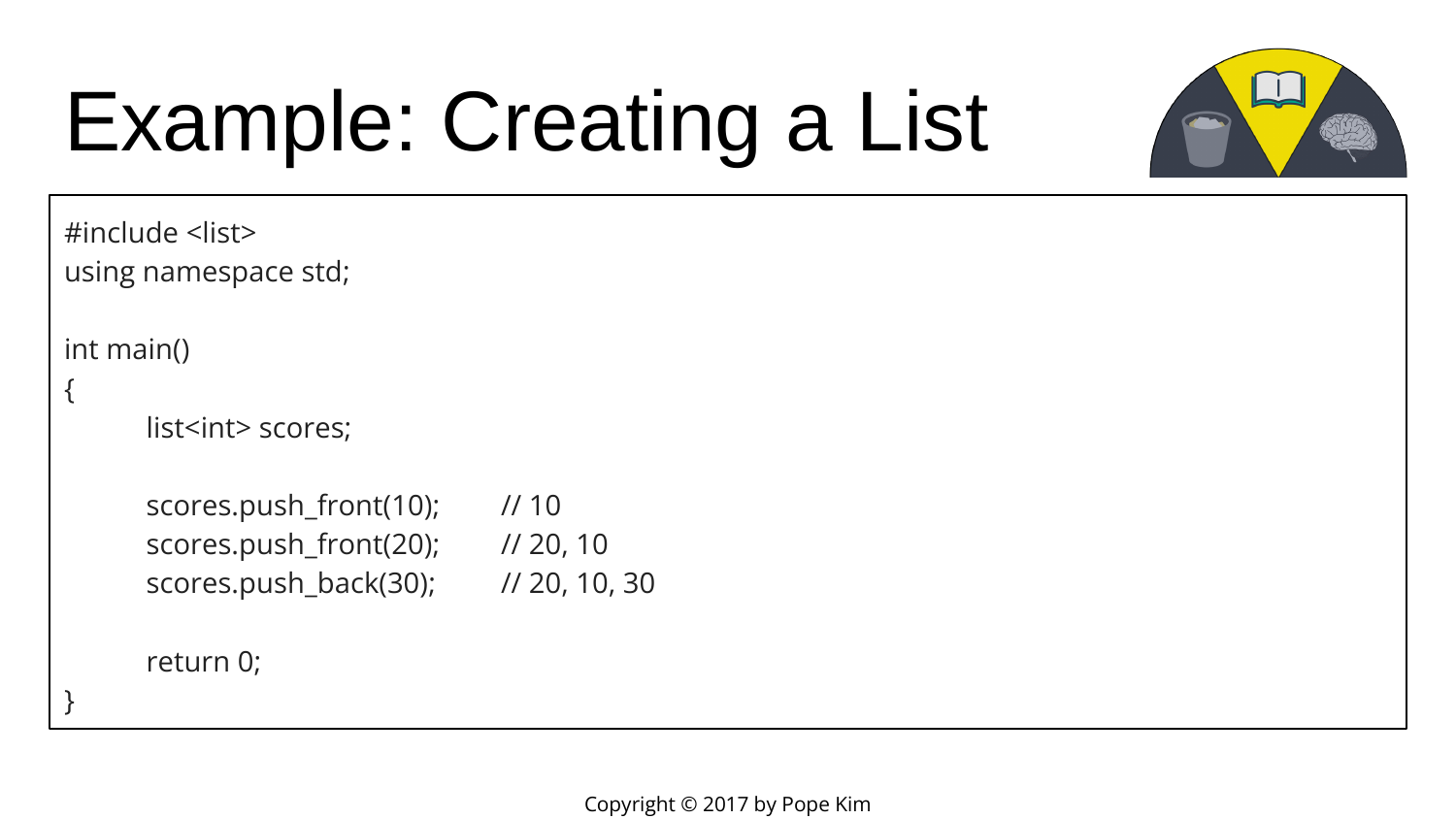

# Example: Creating a List
#include <list>
using namespace std;

int main()
{
list<int> scores;

scores.push_front(10);	// 10
scores.push_front(20);	// 20, 10
scores.push_back(30);	// 20, 10, 30

return 0;
}